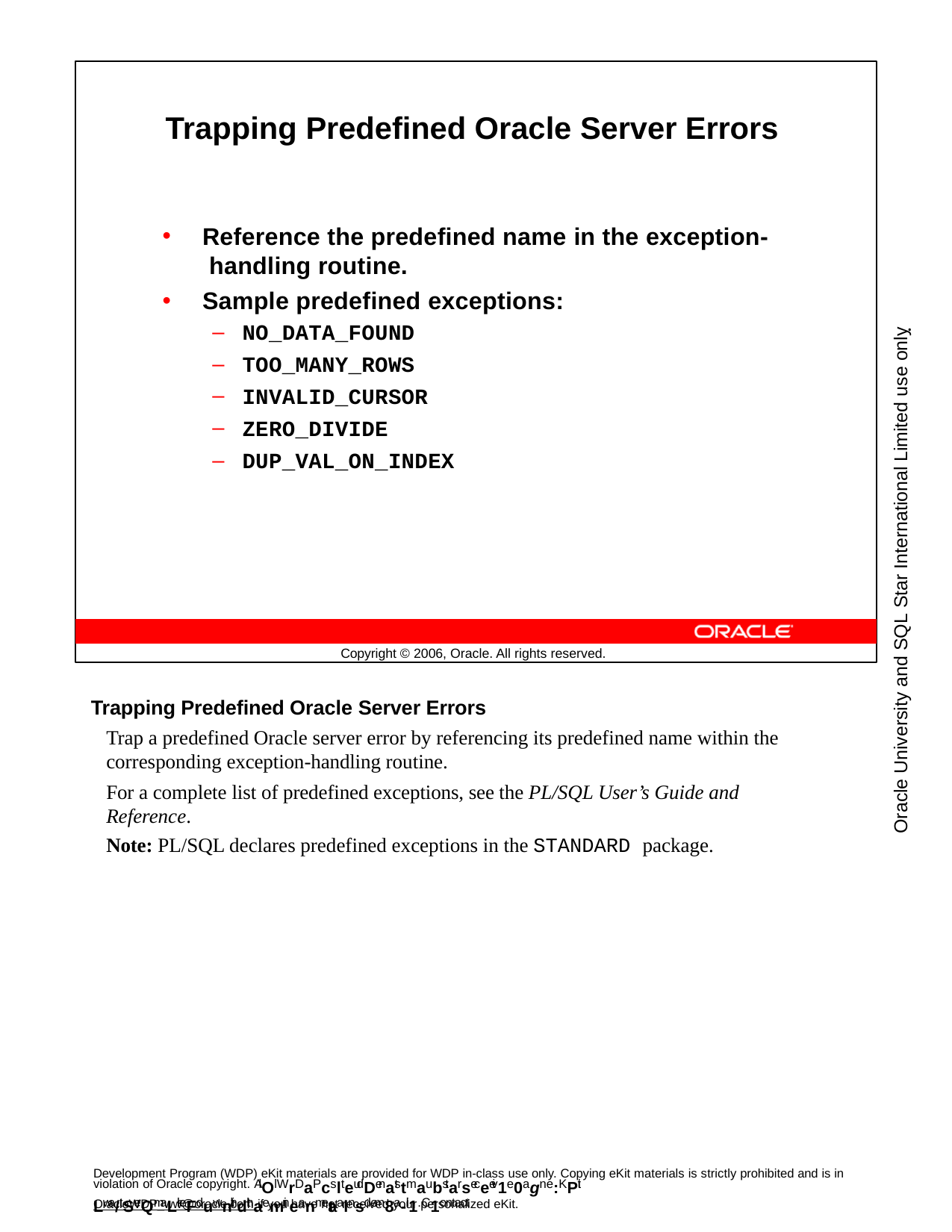

Trapping Predefined Oracle Server Errors
Reference the predefined name in the exception-  handling routine.
Sample predefined exceptions:
NO_DATA_FOUND
TOO_MANY_ROWS
INVALID_CURSOR
ZERO_DIVIDE
DUP_VAL_ON_INDEX
Oracle University and SQL Star International Limited use onlyฺ
Copyright © 2006, Oracle. All rights reserved.
Trapping Predefined Oracle Server Errors
Trap a predefined Oracle server error by referencing its predefined name within the  corresponding exception-handling routine.
For a complete list of predefined exceptions, see the PL/SQL User’s Guide and Reference.
Note: PL/SQL declares predefined exceptions in the STANDARD package.
Development Program (WDP) eKit materials are provided for WDP in-class use only. Copying eKit materials is strictly prohibited and is in
violation of Oracle copyright. AlOl WrDaPcslteudDenatstmaubstarseceeiv1e0agn e:KPit Lwa/tSerQmaLrkeFduwnithdthaemir neanmetaalnsd em8a-il1. C1ontact
OracleWDP_ww@oracle.com if you have not received your personalized eKit.